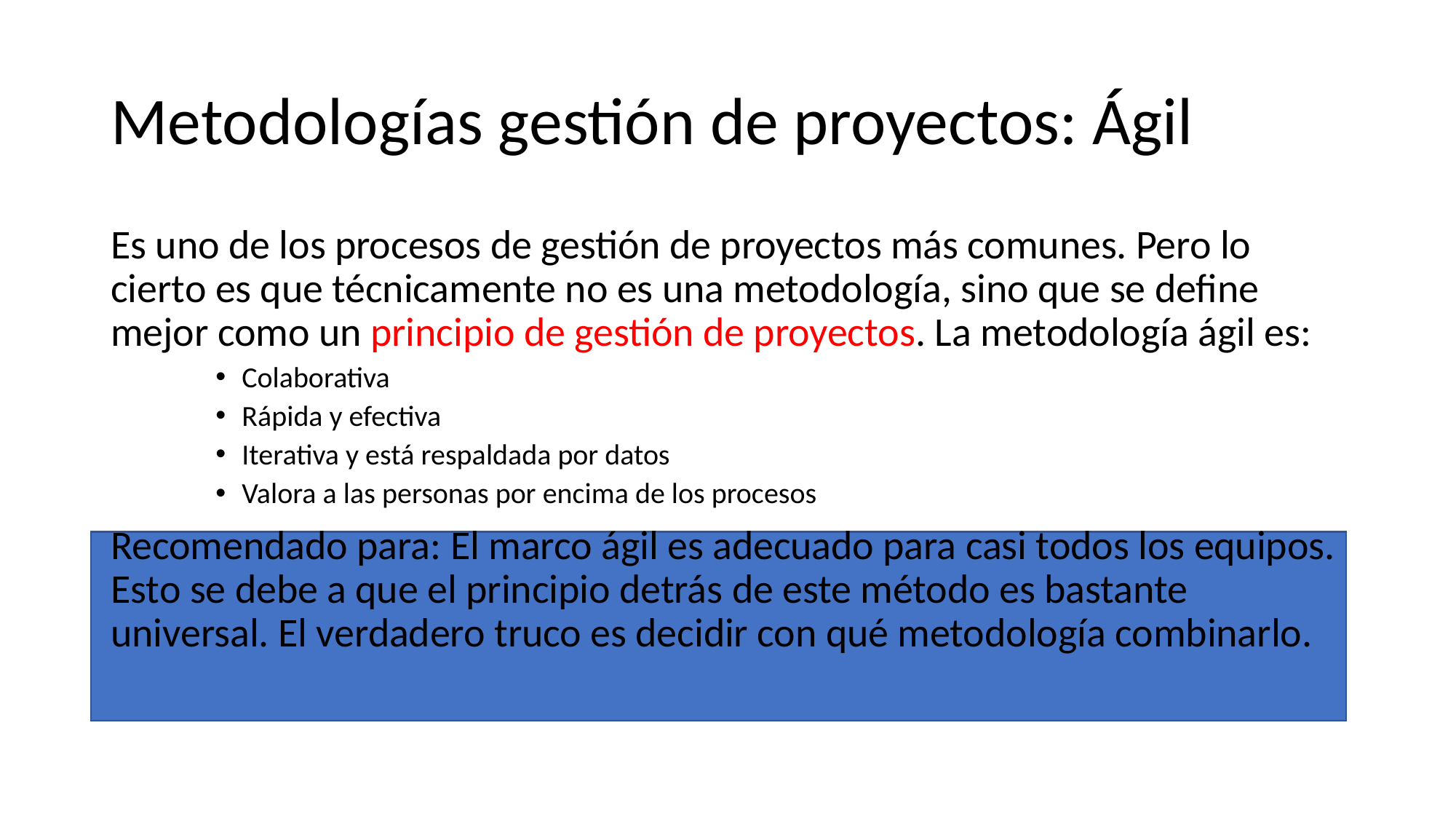

# Metodologías gestión de proyectos: Ágil
Es uno de los procesos de gestión de proyectos más comunes. Pero lo cierto es que técnicamente no es una metodología, sino que se define mejor como un principio de gestión de proyectos. La metodología ágil es:
Colaborativa
Rápida y efectiva
Iterativa y está respaldada por datos
Valora a las personas por encima de los procesos
Recomendado para: El marco ágil es adecuado para casi todos los equipos. Esto se debe a que el principio detrás de este método es bastante universal. El verdadero truco es decidir con qué metodología combinarlo.